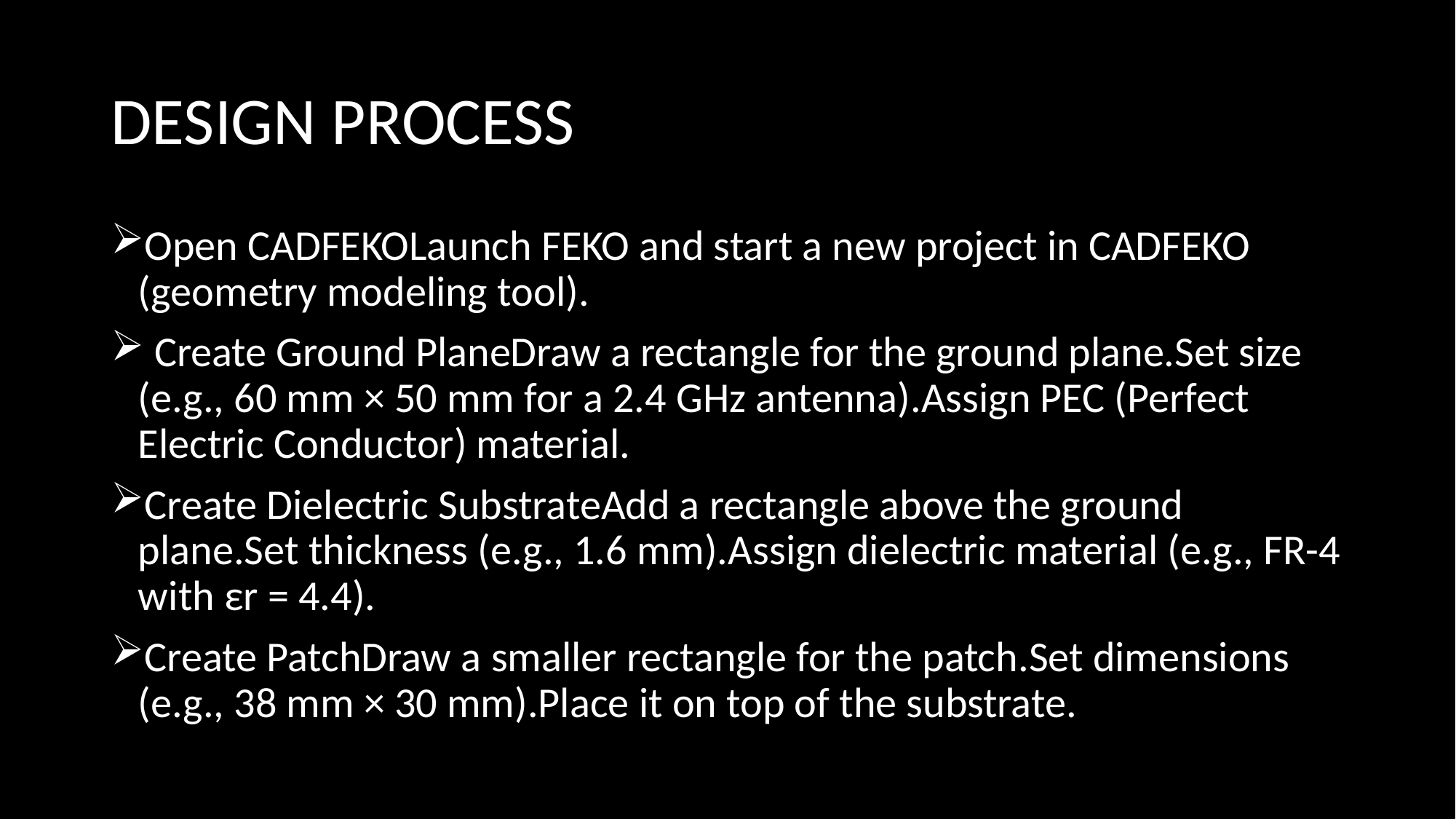

# DESIGN PROCESS
Open CADFEKOLaunch FEKO and start a new project in CADFEKO (geometry modeling tool).
 Create Ground PlaneDraw a rectangle for the ground plane.Set size (e.g., 60 mm × 50 mm for a 2.4 GHz antenna).Assign PEC (Perfect Electric Conductor) material.
Create Dielectric SubstrateAdd a rectangle above the ground plane.Set thickness (e.g., 1.6 mm).Assign dielectric material (e.g., FR-4 with εr = 4.4).
Create PatchDraw a smaller rectangle for the patch.Set dimensions (e.g., 38 mm × 30 mm).Place it on top of the substrate.